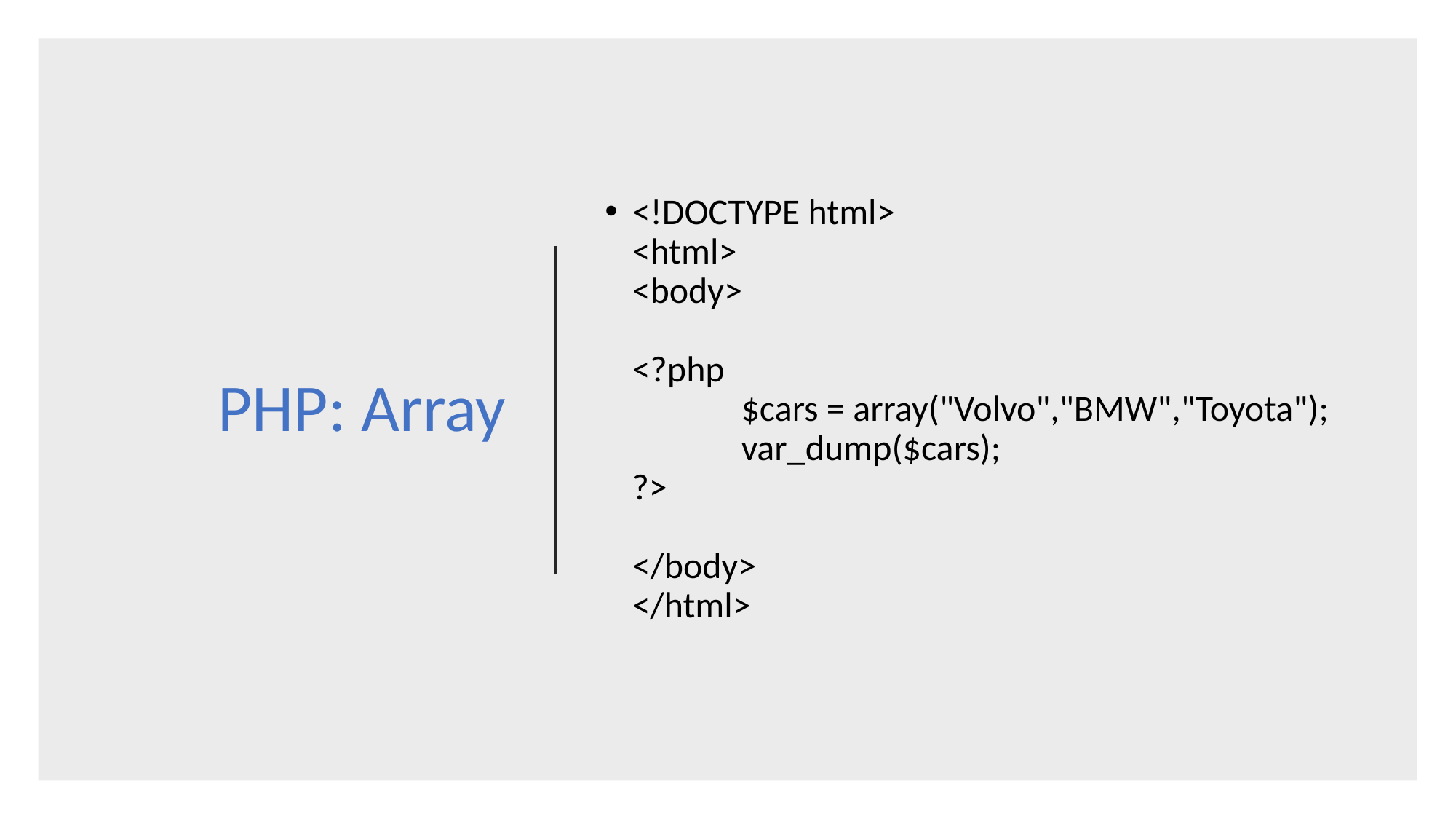

# PHP: Array
<!DOCTYPE html>
<html>
<body>
<?php  
	$cars = array("Volvo","BMW","Toyota");
	var_dump($cars);
?>  
</body>
</html>